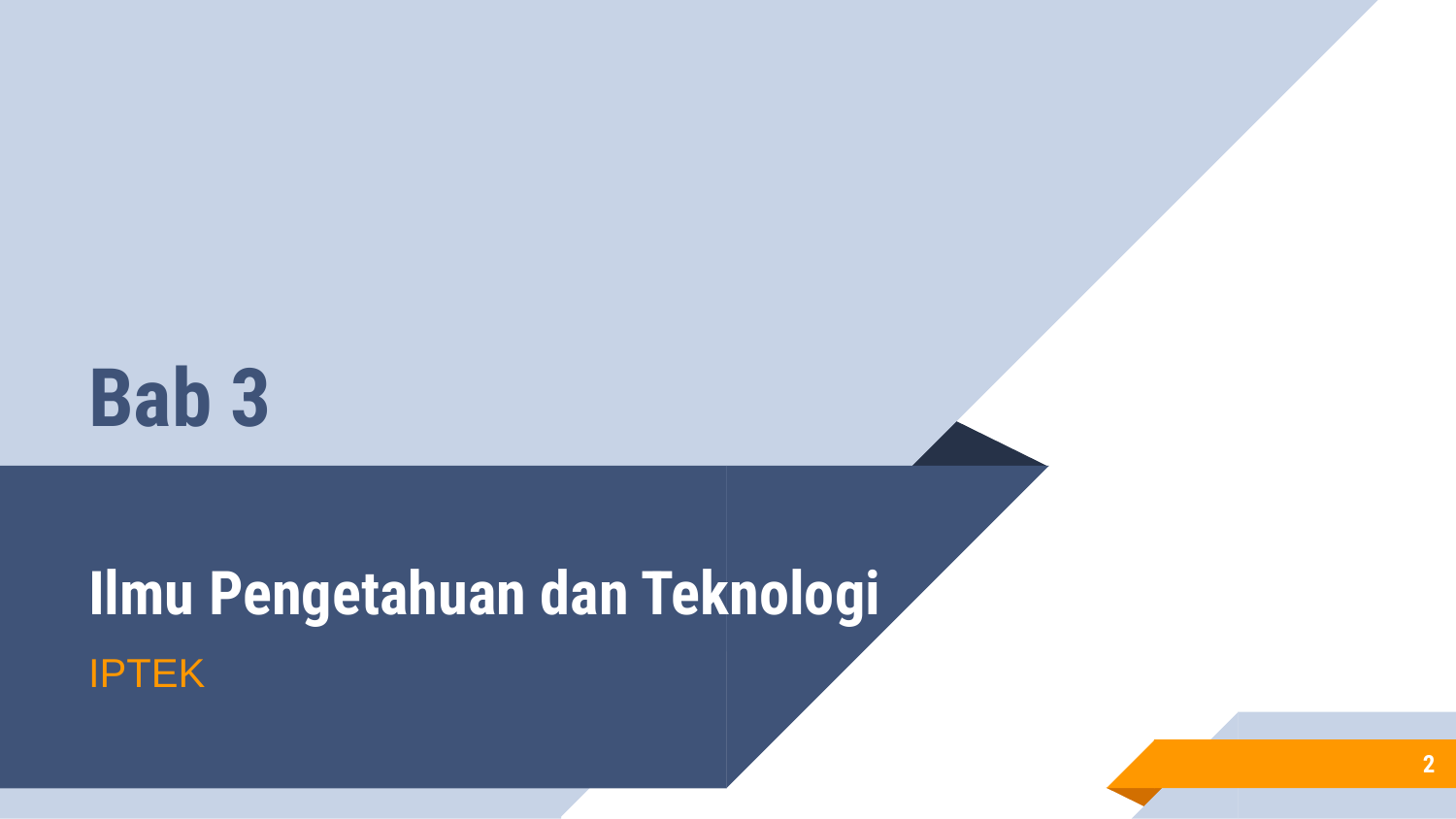

Bab 3
# Ilmu Pengetahuan dan Teknologi
IPTEK
2